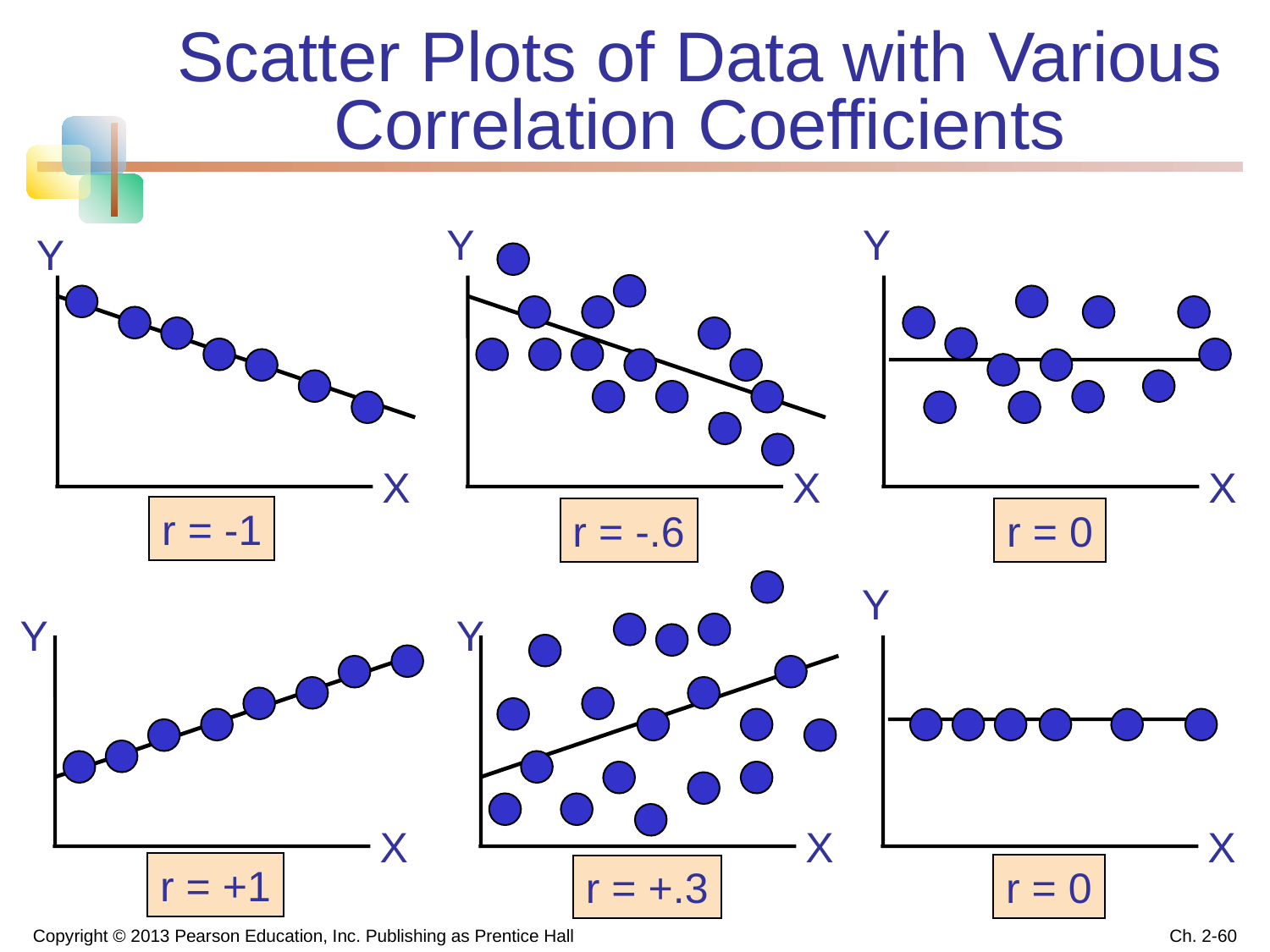

# Scatter Plots of Data with Various Correlation Coefficients
Y
Y
Y

X
X
X

r = -1
r = -.6
r = 0

Y
Y
Y

X
X
X

r = +1
r = 0
r = +.3
Copyright © 2013 Pearson Education, Inc. Publishing as Prentice Hall
Ch. 2-60